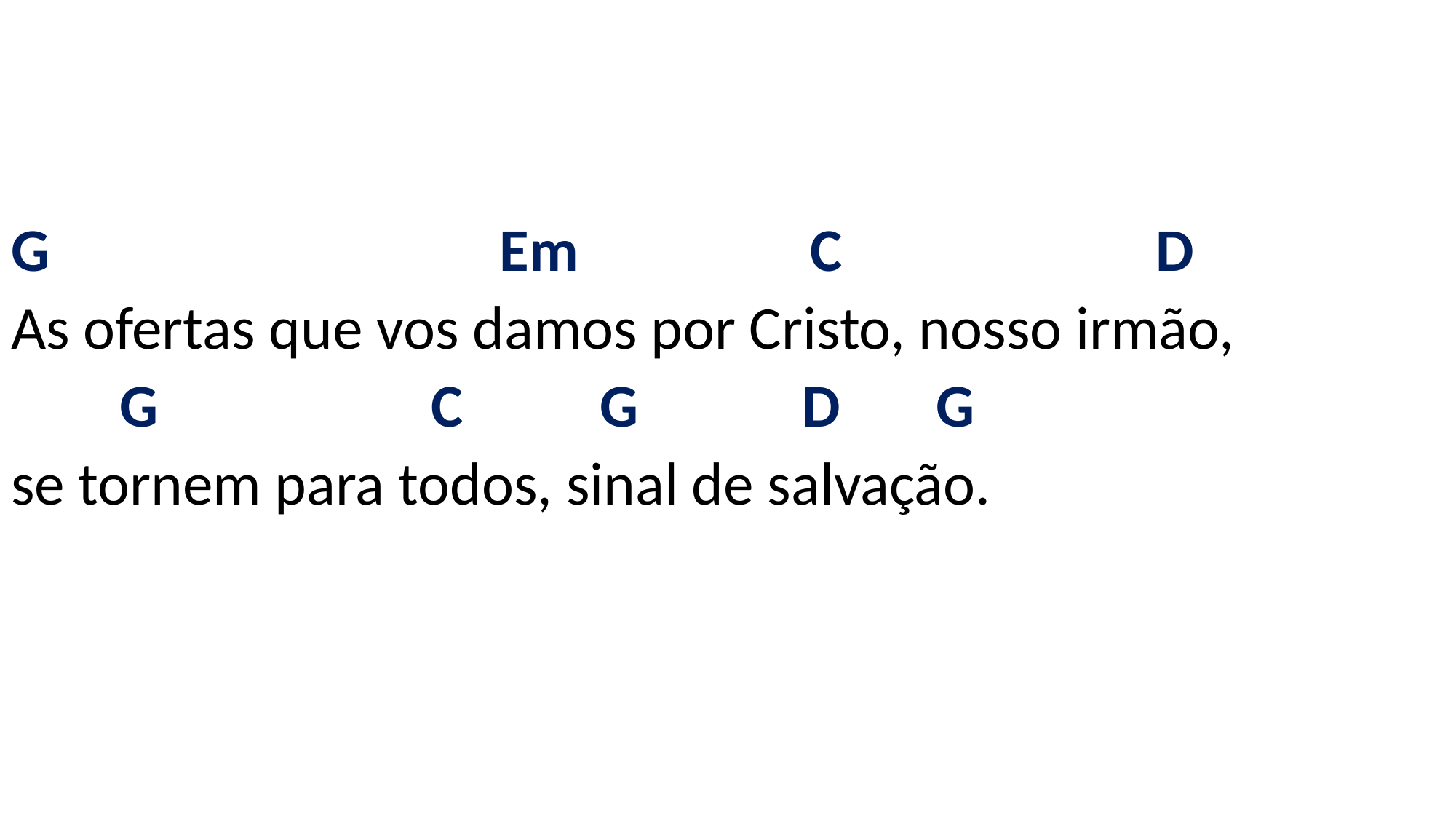

# G                                 Em                 C                       D As ofertas que vos damos por Cristo, nosso irmão, G                    C          G            D       G se tornem para todos, sinal de salvação.